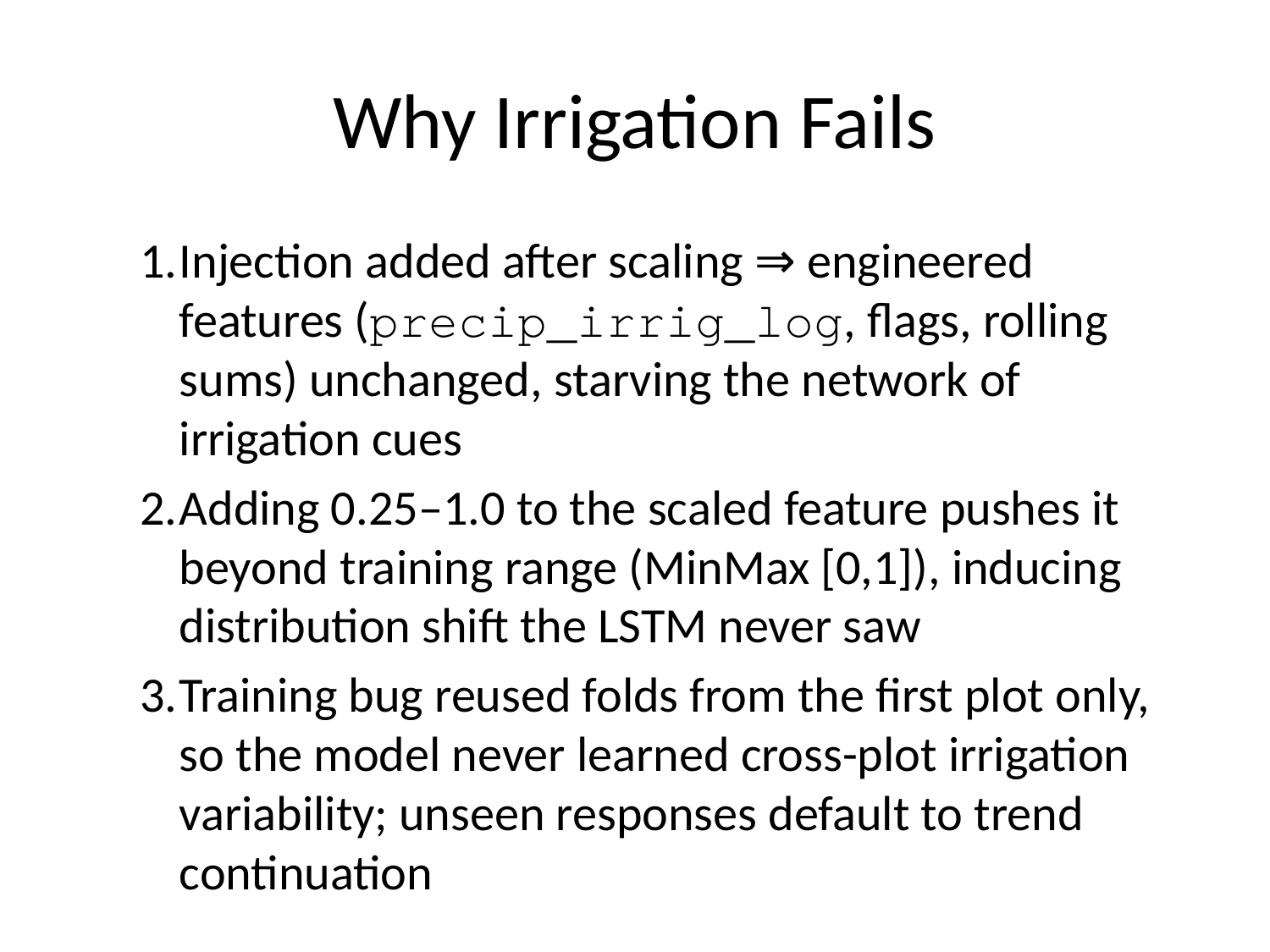

# Why Irrigation Fails
Injection added after scaling ⇒ engineered features (precip_irrig_log, flags, rolling sums) unchanged, starving the network of irrigation cues
Adding 0.25–1.0 to the scaled feature pushes it beyond training range (MinMax [0,1]), inducing distribution shift the LSTM never saw
Training bug reused folds from the first plot only, so the model never learned cross-plot irrigation variability; unseen responses default to trend continuation